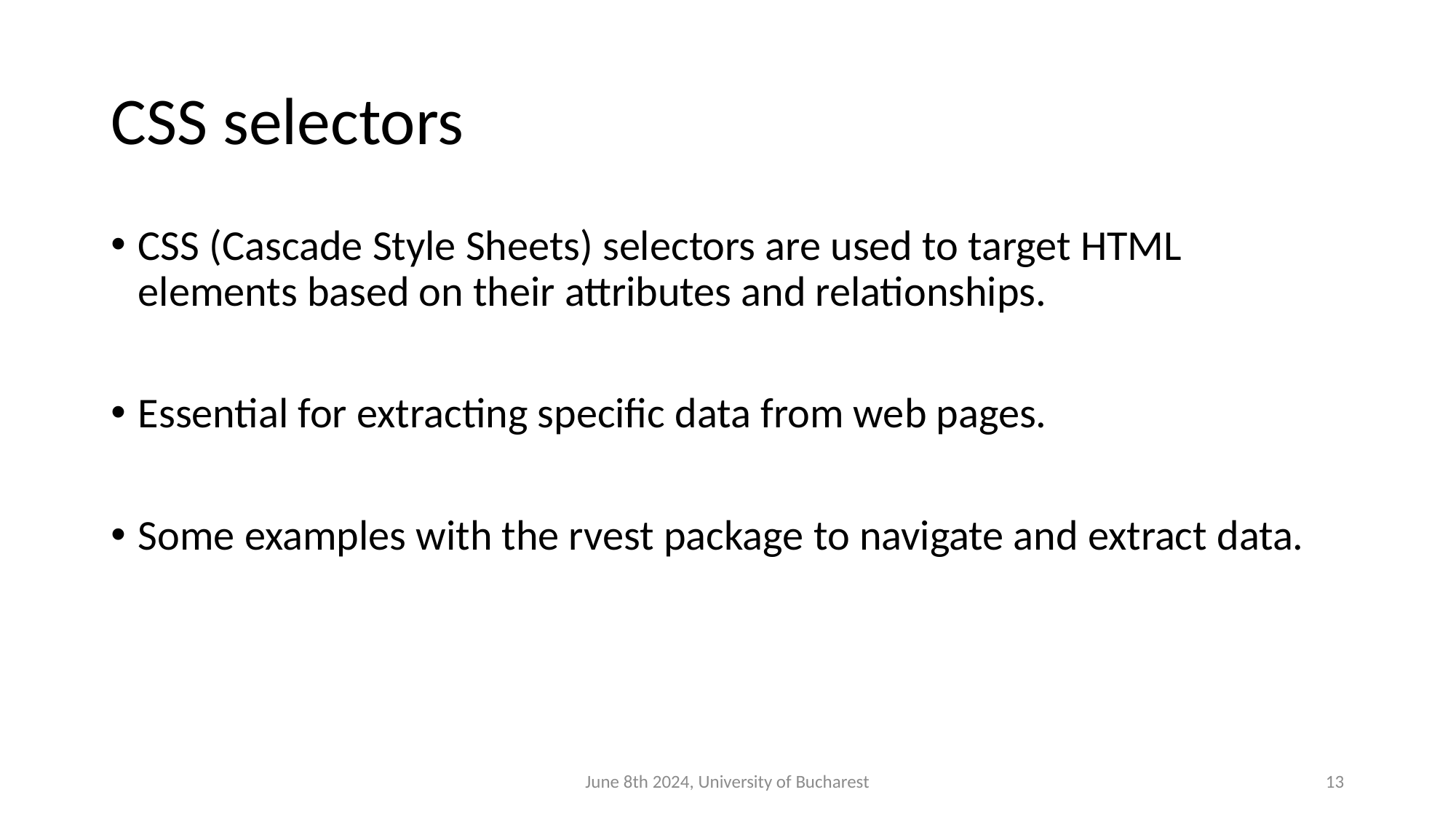

# CSS selectors
CSS (Cascade Style Sheets) selectors are used to target HTML elements based on their attributes and relationships.

Essential for extracting specific data from web pages.

Some examples with the rvest package to navigate and extract data.
June 8th 2024, University of Bucharest
13